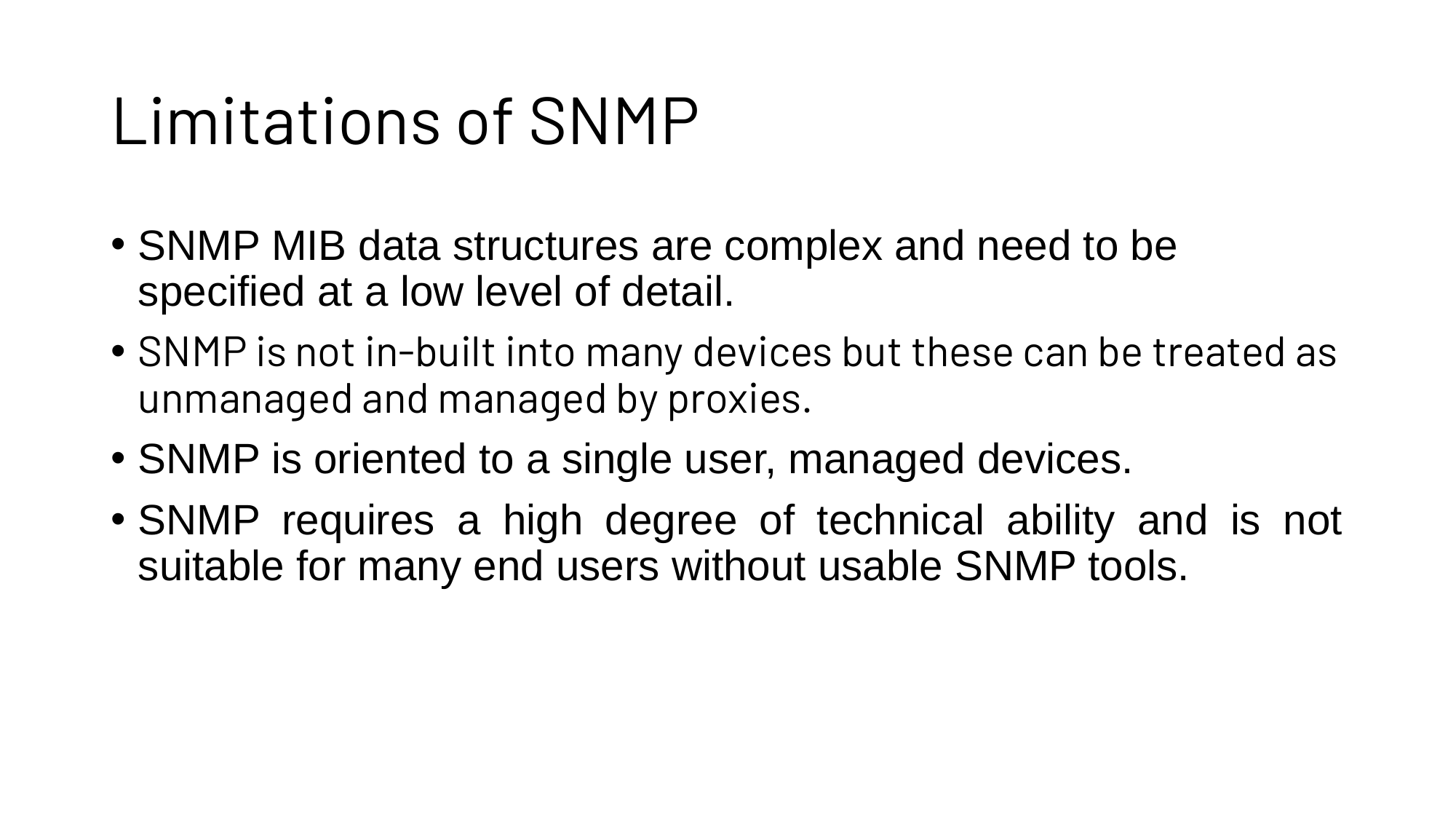

# Limitations of SNMP
SNMP MIB data structures are complex and need to be specified at a low level of detail.
SNMP is not in-built into many devices but these can be treated as unmanaged and managed by proxies.
SNMP is oriented to a single user, managed devices.
SNMP requires a high degree of technical ability and is not suitable for many end users without usable SNMP tools.